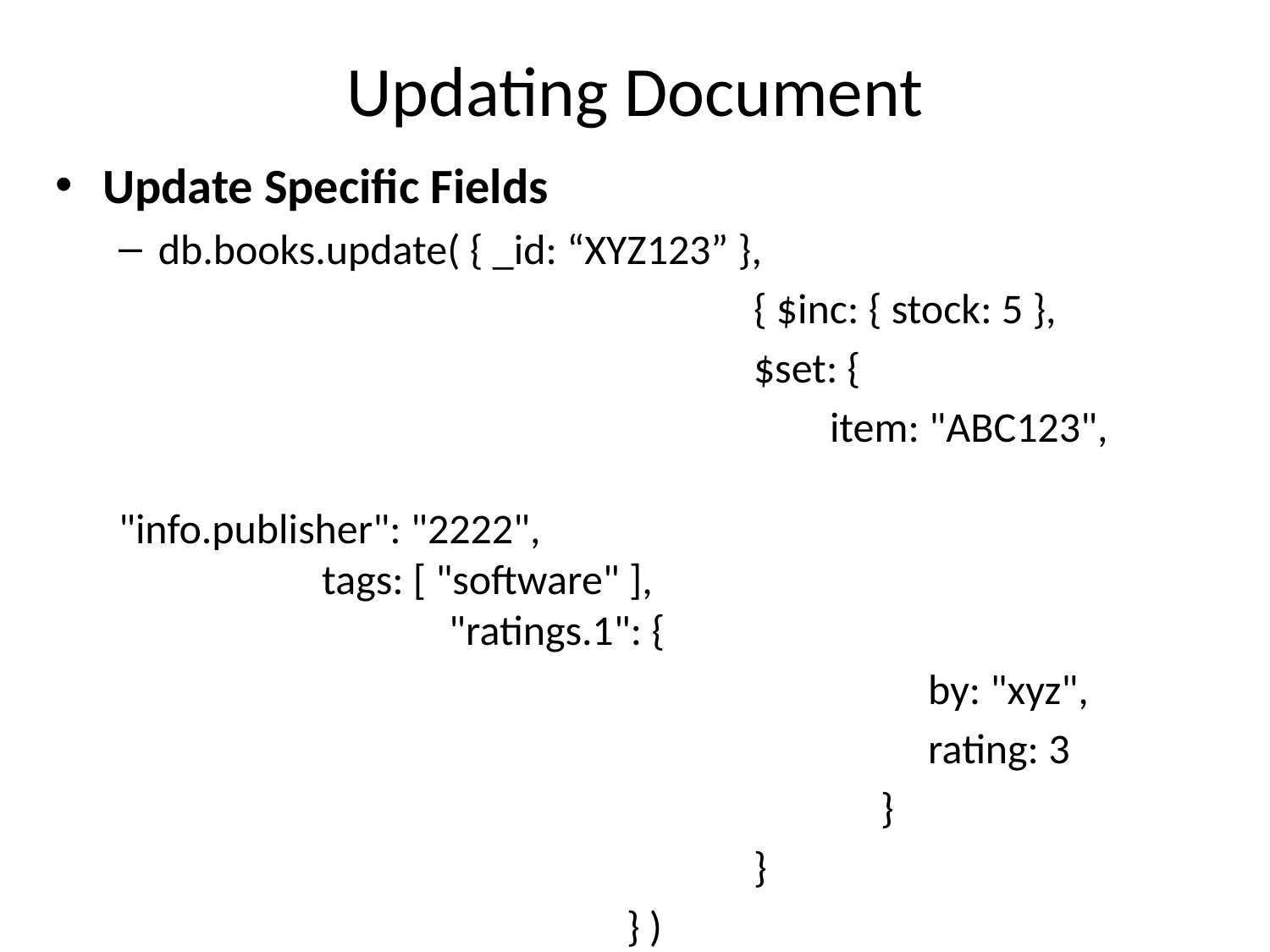

# Updating Document
Update Specific Fields
db.books.update( { _id: “XYZ123” },
					{ $inc: { stock: 5 },
					$set: {
					        item: "ABC123", 							        "info.publisher": "2222", 						        tags: [ "software" ], 						        "ratings.1": {
						     by: "xyz",
						     rating: 3
						}
					}
				} )